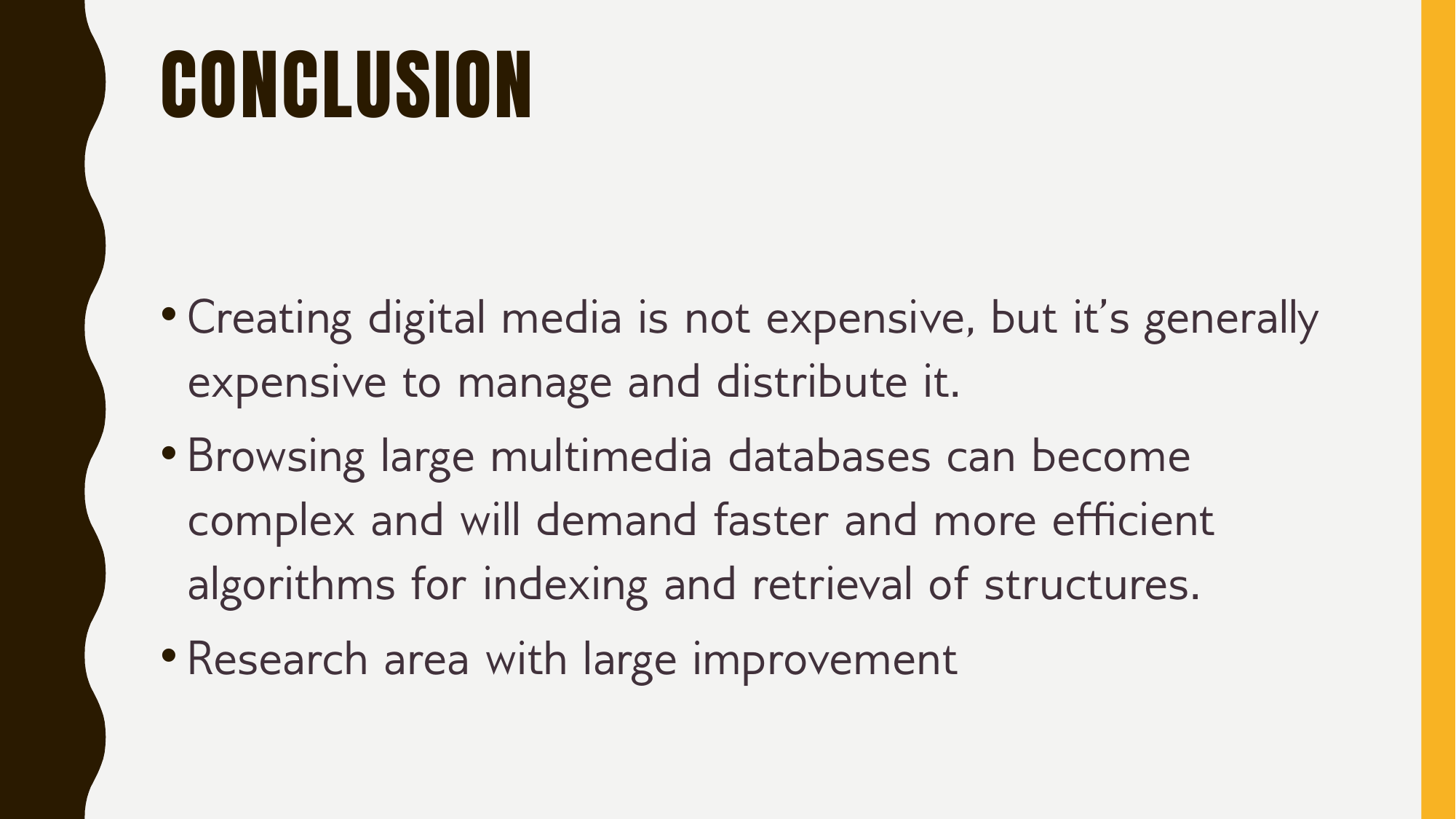

# Conclusion
Creating digital media is not expensive, but it’s generally expensive to manage and distribute it.
Browsing large multimedia databases can become complex and will demand faster and more efficient algorithms for indexing and retrieval of structures.
Research area with large improvement